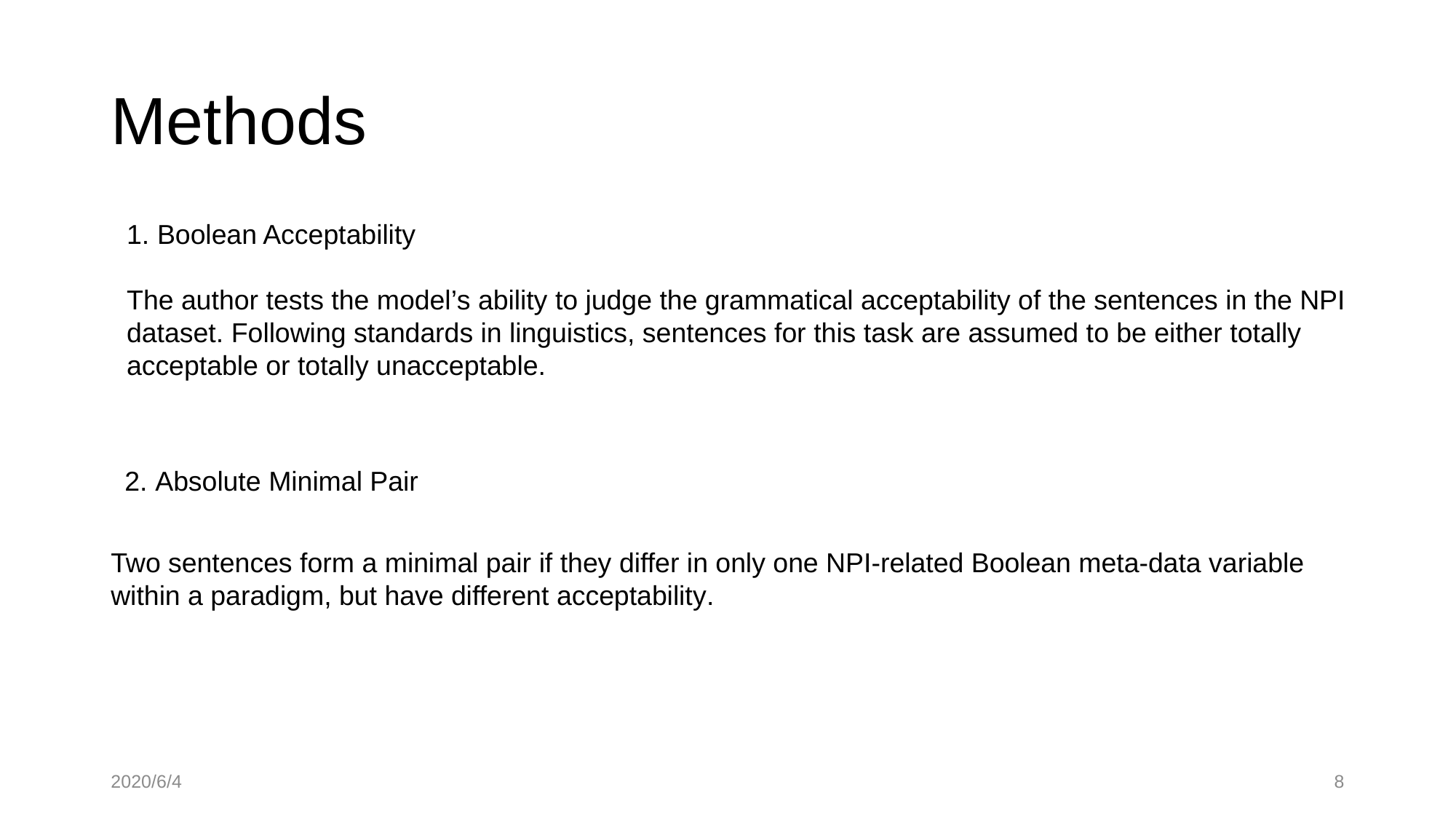

# Methods
1. Boolean Acceptability

The author tests the model’s ability to judge the grammatical acceptability of the sentences in the NPI
dataset. Following standards in linguistics, sentences for this task are assumed to be either totally
acceptable or totally unacceptable.

2. Absolute Minimal Pair
Two sentences form a minimal pair if they differ in only one NPI-related Boolean meta-data variable within a paradigm, but have different acceptability.

2020/6/4
8